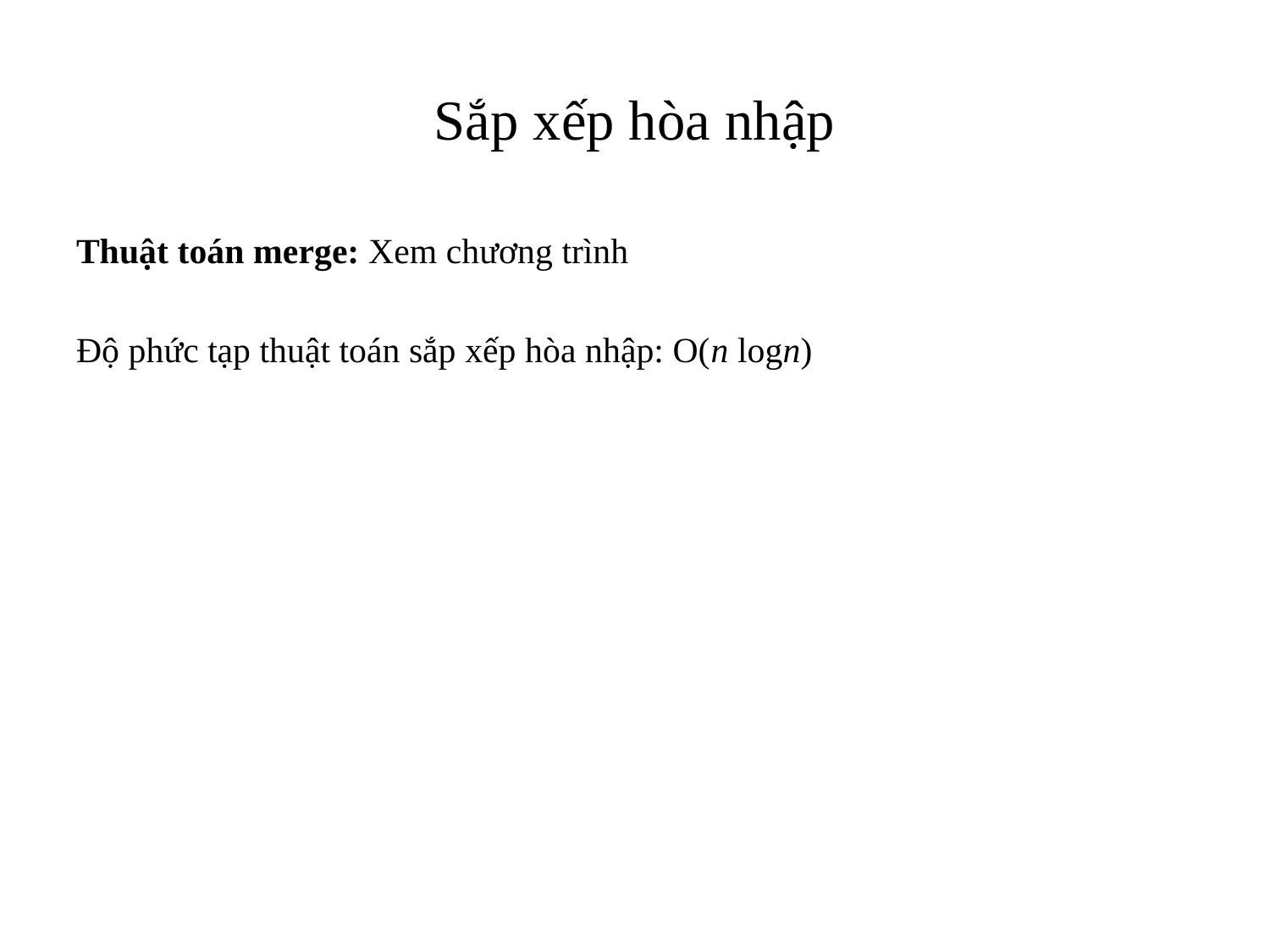

# Sắp xếp hòa nhập
Thuật toán merge: Xem chương trình

Độ phức tạp thuật toán sắp xếp hòa nhập: O(n logn)